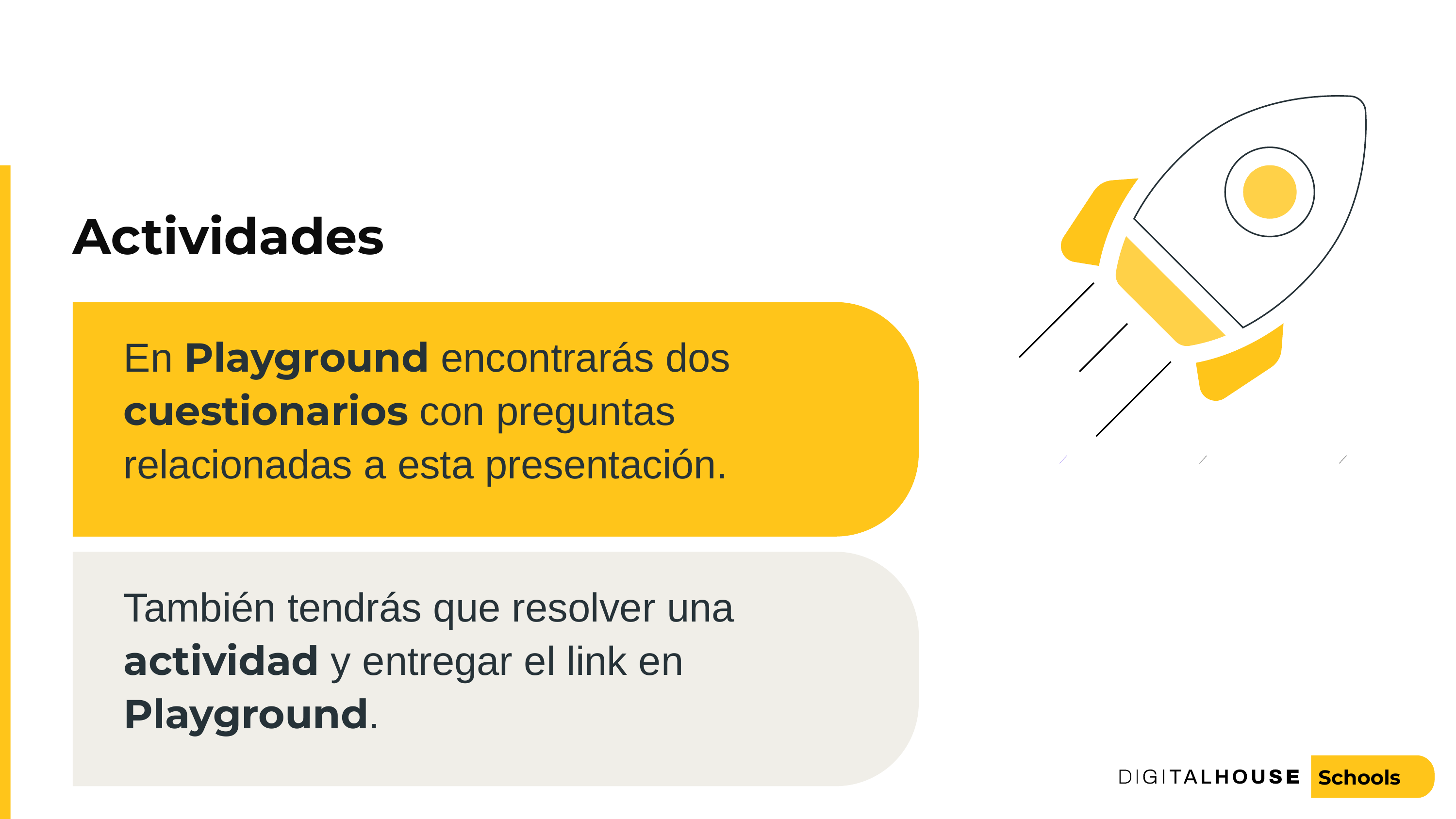

Actividades

En Playground encontrarás dos cuestionarios con preguntas relacionadas a esta presentación.
También tendrás que resolver una actividad y entregar el link en Playground.
Schools